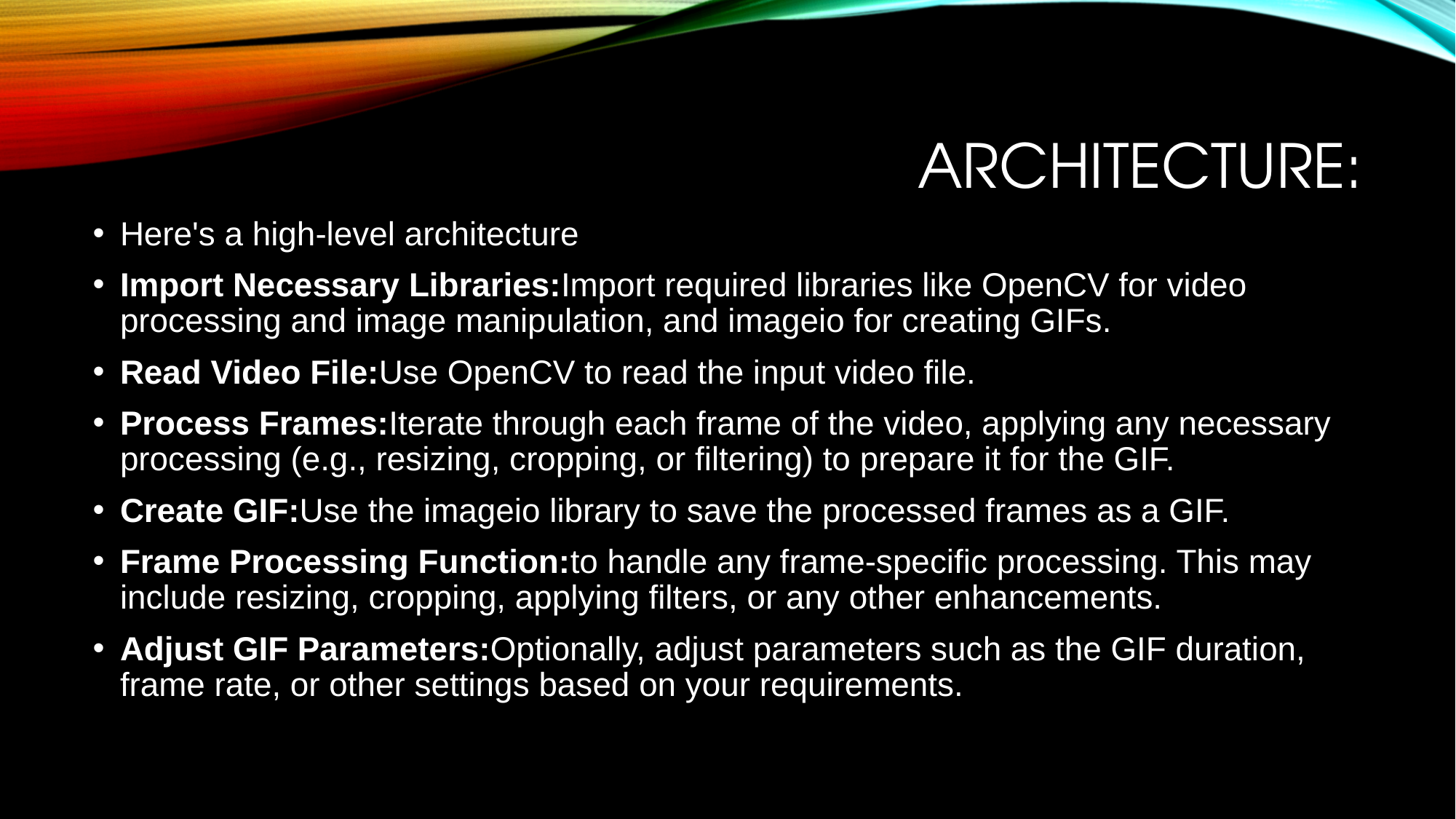

# ARCHITECTURE:
Here's a high-level architecture
Import Necessary Libraries:Import required libraries like OpenCV for video processing and image manipulation, and imageio for creating GIFs.
Read Video File:Use OpenCV to read the input video file.
Process Frames:Iterate through each frame of the video, applying any necessary processing (e.g., resizing, cropping, or filtering) to prepare it for the GIF.
Create GIF:Use the imageio library to save the processed frames as a GIF.
Frame Processing Function:to handle any frame-specific processing. This may include resizing, cropping, applying filters, or any other enhancements.
Adjust GIF Parameters:Optionally, adjust parameters such as the GIF duration, frame rate, or other settings based on your requirements.